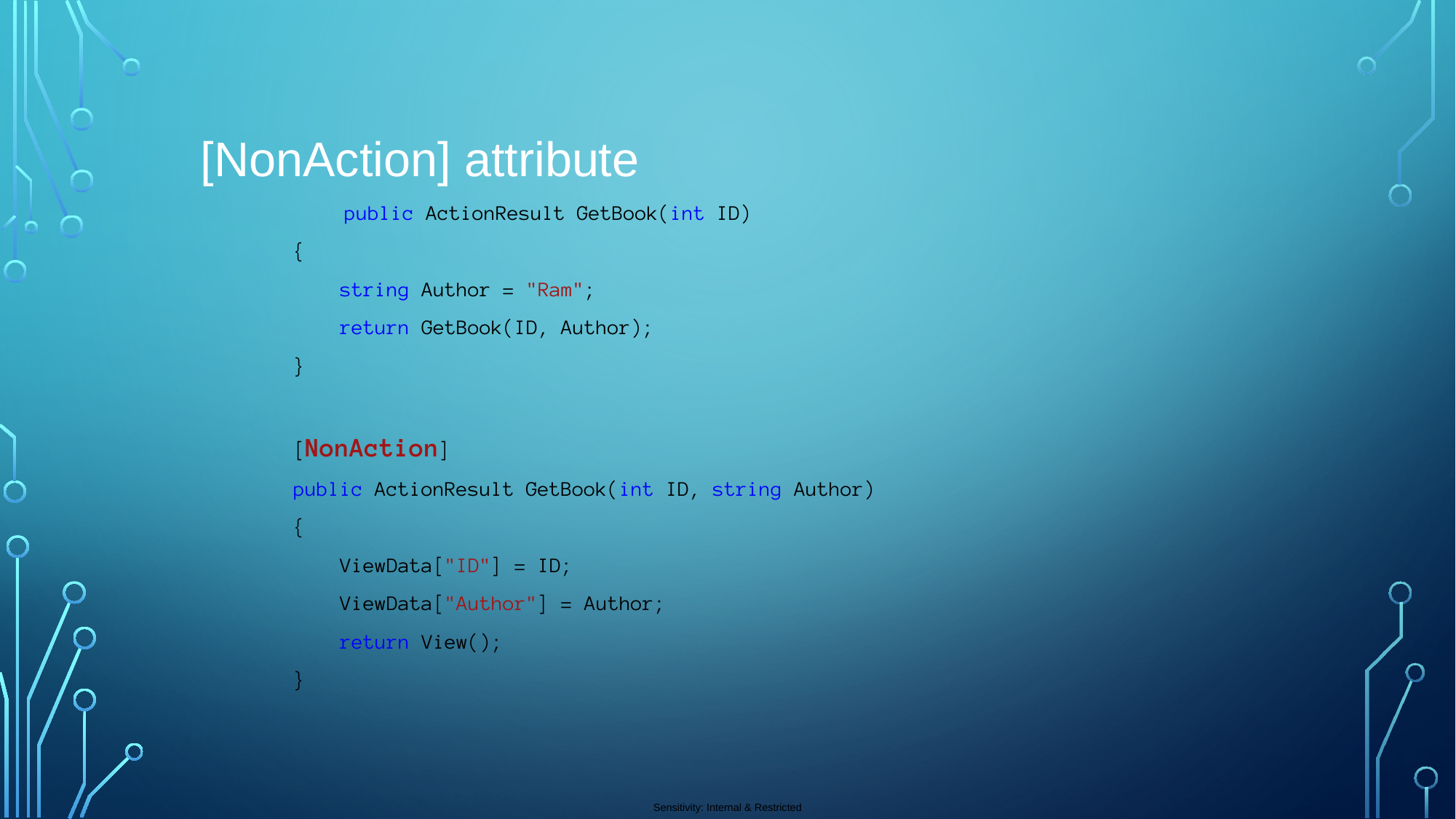

[NonAction] attribute
 	   public ActionResult GetBook(int ID)
        {
            string Author = "Ram";
            return GetBook(ID, Author);
        }

        [NonAction]
        public ActionResult GetBook(int ID, string Author)
        {
            ViewData["ID"] = ID;
            ViewData["Author"] = Author;
            return View();
        }